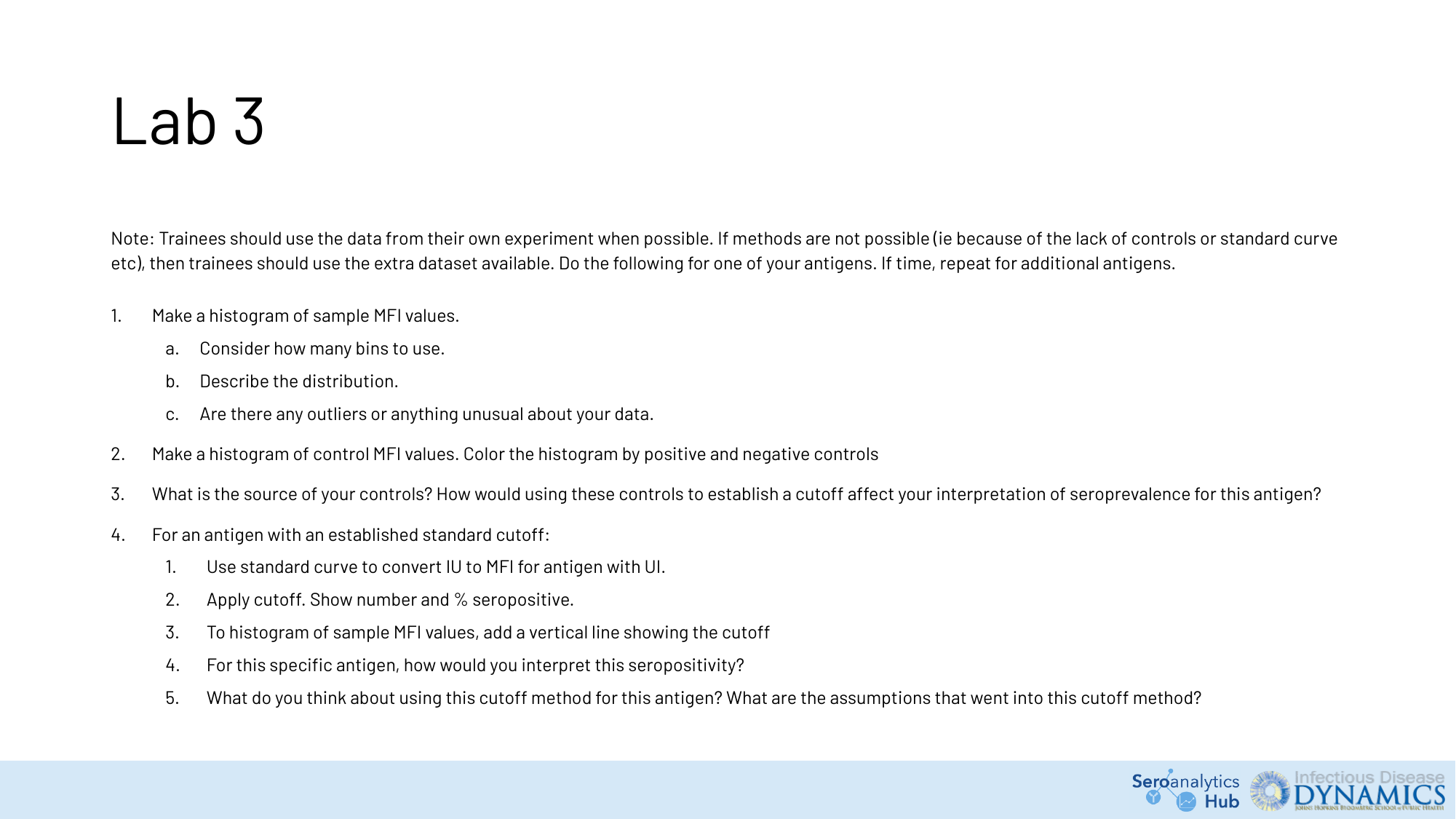

# Lab 3
Note: Trainees should use the data from their own experiment when possible. If methods are not possible (ie because of the lack of controls or standard curve etc), then trainees should use the extra dataset available. Do the following for one of your antigens. If time, repeat for additional antigens.
Make a histogram of sample MFI values.
Consider how many bins to use.
Describe the distribution.
Are there any outliers or anything unusual about your data.
Make a histogram of control MFI values. Color the histogram by positive and negative controls
What is the source of your controls? How would using these controls to establish a cutoff affect your interpretation of seroprevalence for this antigen?
For an antigen with an established standard cutoff:
Use standard curve to convert IU to MFI for antigen with UI.
Apply cutoff. Show number and % seropositive.
To histogram of sample MFI values, add a vertical line showing the cutoff
For this specific antigen, how would you interpret this seropositivity?
What do you think about using this cutoff method for this antigen? What are the assumptions that went into this cutoff method?